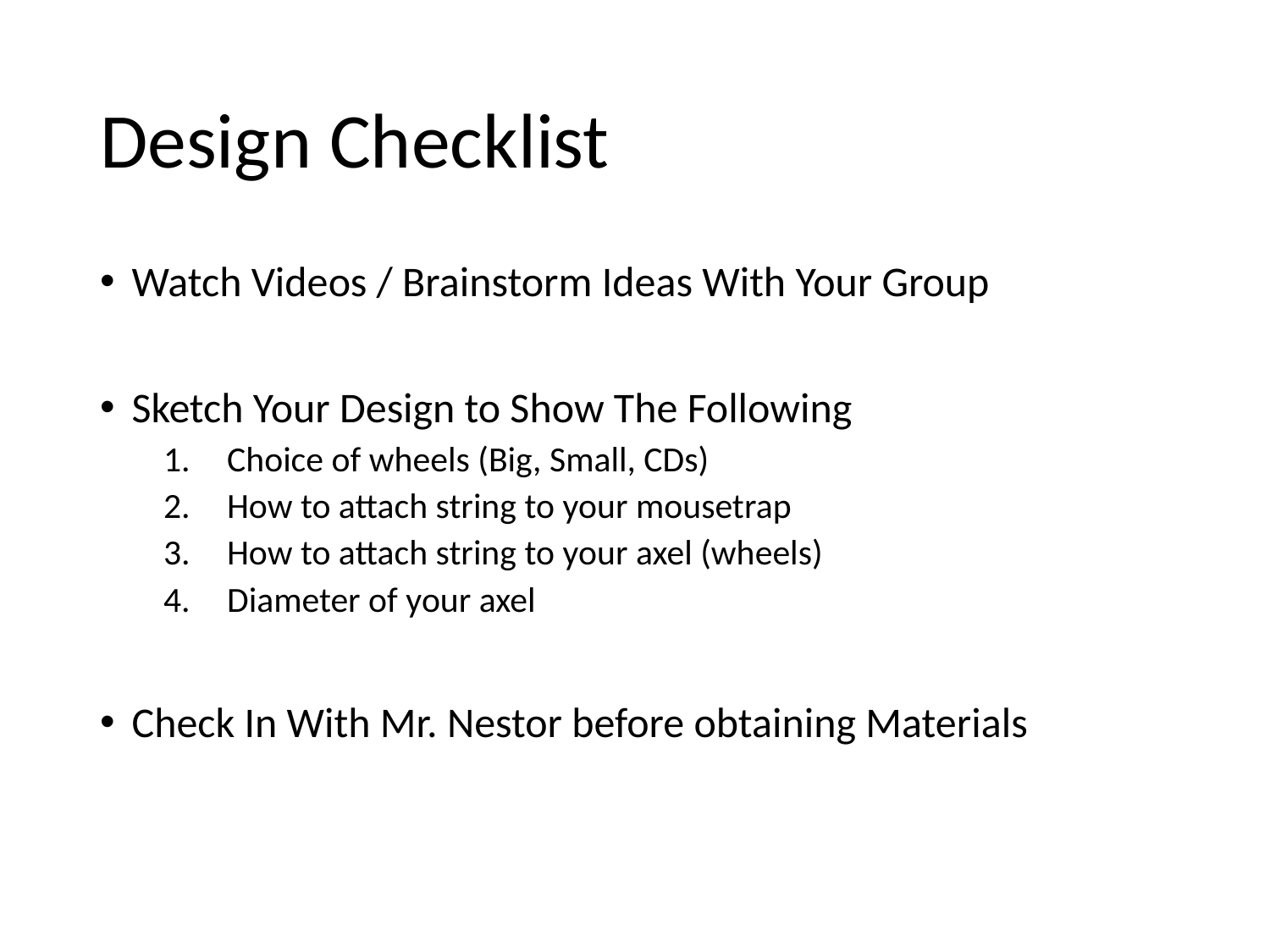

# Design Checklist
Watch Videos / Brainstorm Ideas With Your Group

Sketch Your Design to Show The Following
Choice of wheels (Big, Small, CDs)
How to attach string to your mousetrap
How to attach string to your axel (wheels)
Diameter of your axel

Check In With Mr. Nestor before obtaining Materials